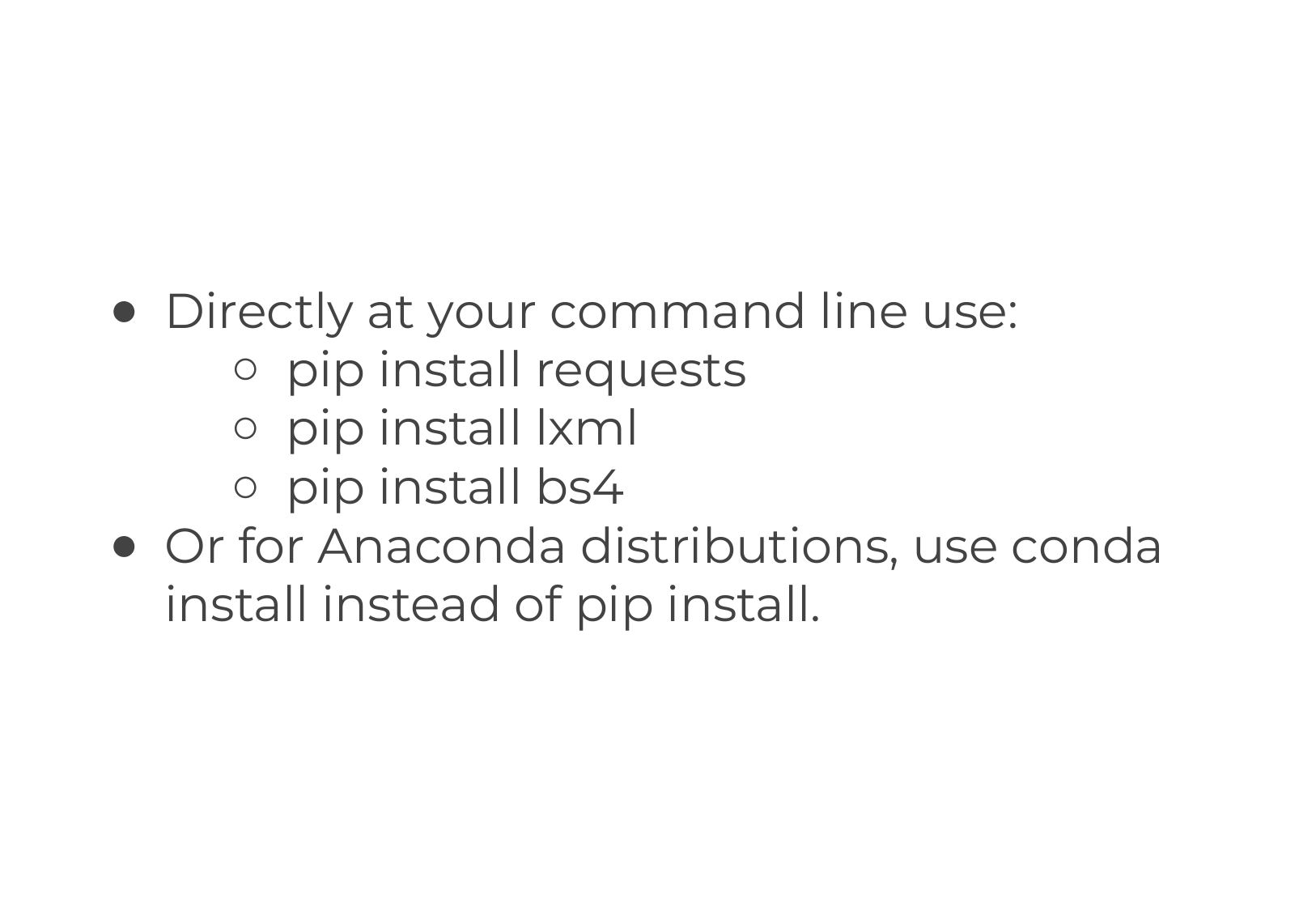

Directly at your command line use:
pip install requests
pip install lxml
pip install bs4
Or for Anaconda distributions, use conda install instead of pip install.